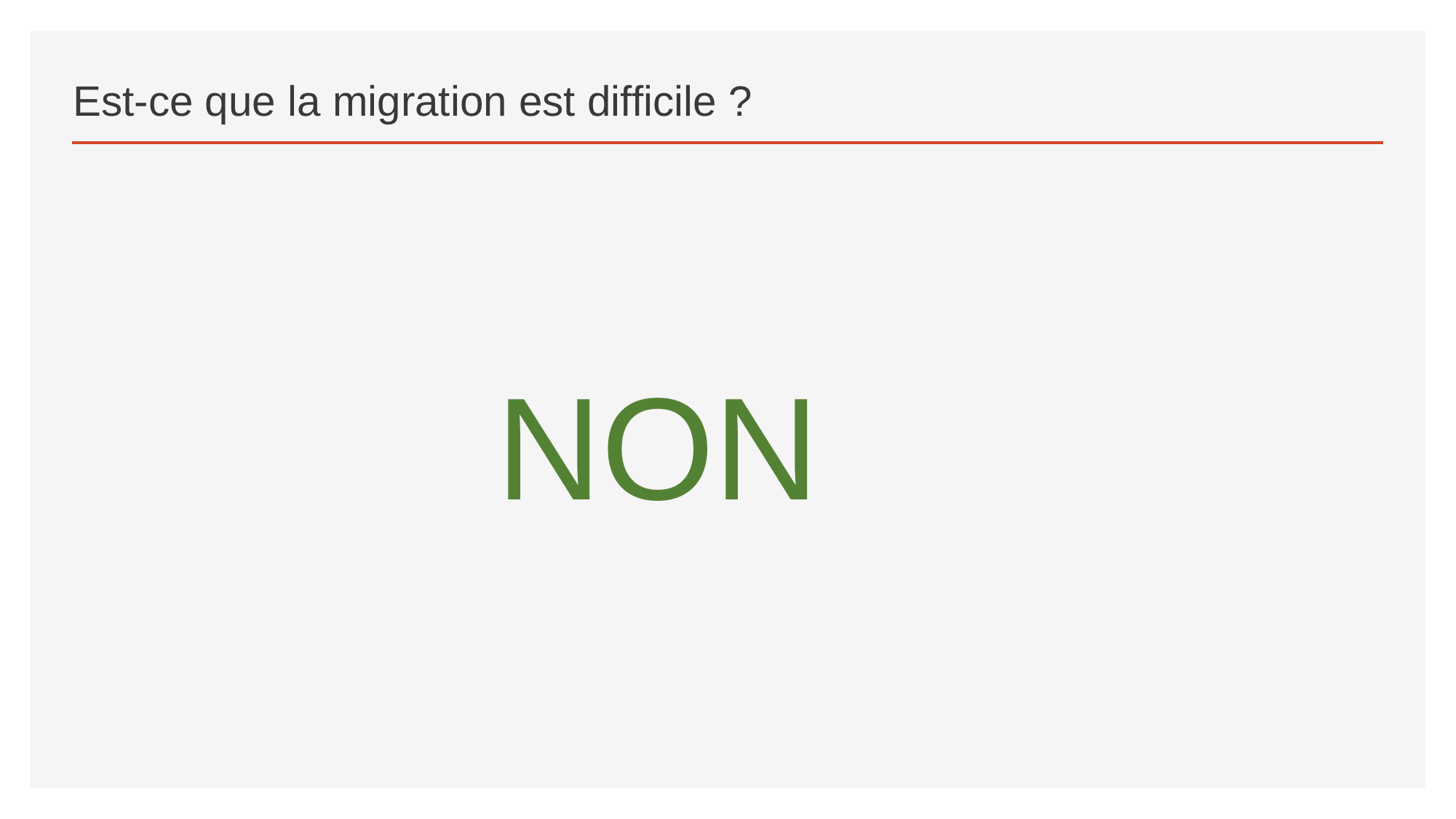

# Est-ce que la migration est difficile ?
NON